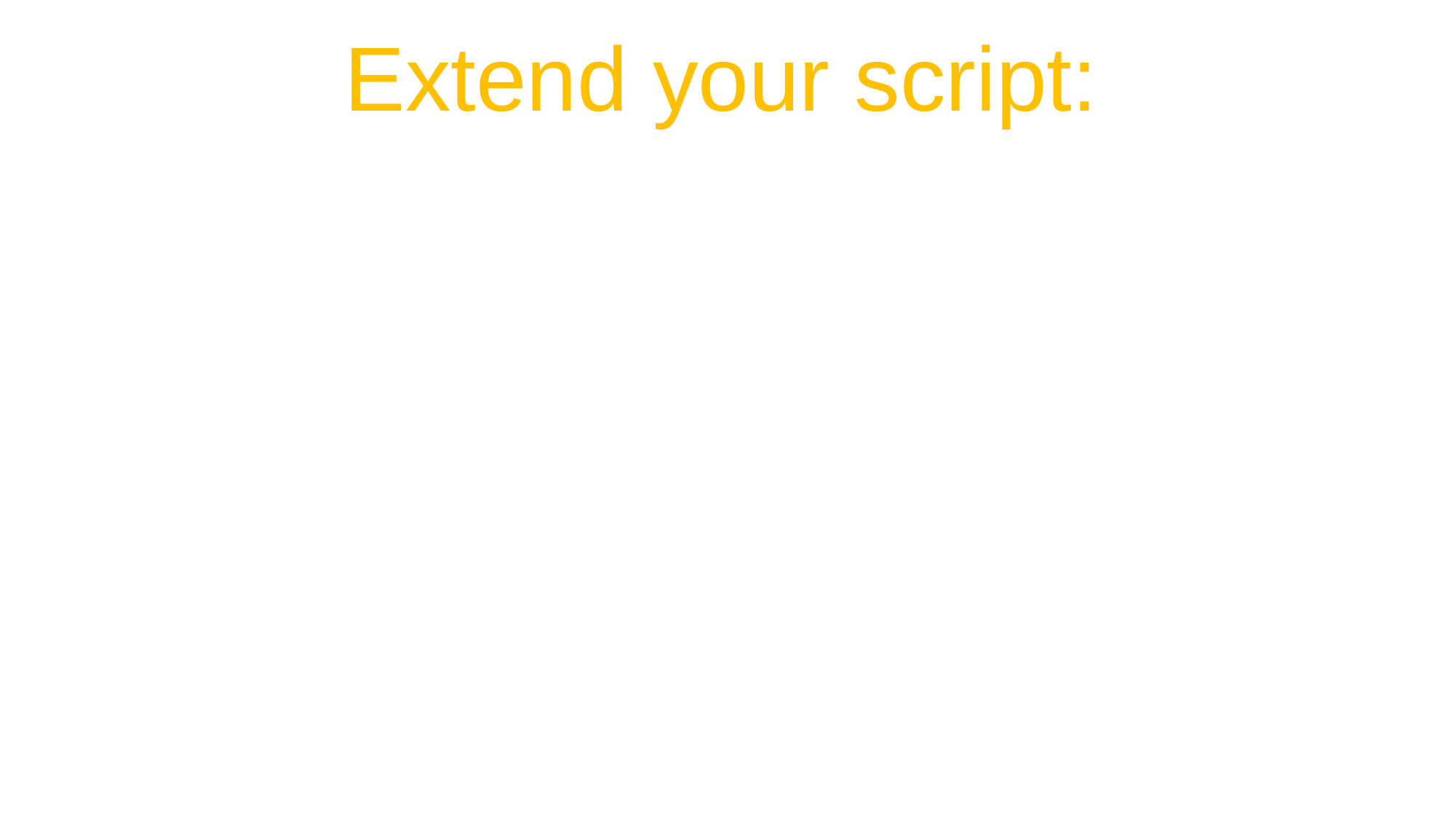

# Extend your script:
Before next class:

Use the example script to write your own script that implements the following:
Creates an array and populates it, then echoes individual elements out to# the command line. Extra points if you can allow the user to put items in the array, rather than hard-coding the elements of the array in the script.
Takes the command line arguments and uses them to read in a user specified file and change the file (could be as simple as appending the current date and time to the last line of the file).
Runs a function in a subshell that has variables of the same name as the parent shell, but with different values. For example, if my_name=Rumpelstiltskin in the parent shell, you should be able to echo a different value for my_name from the subshell without affecting the value of the variable in the parent shell.